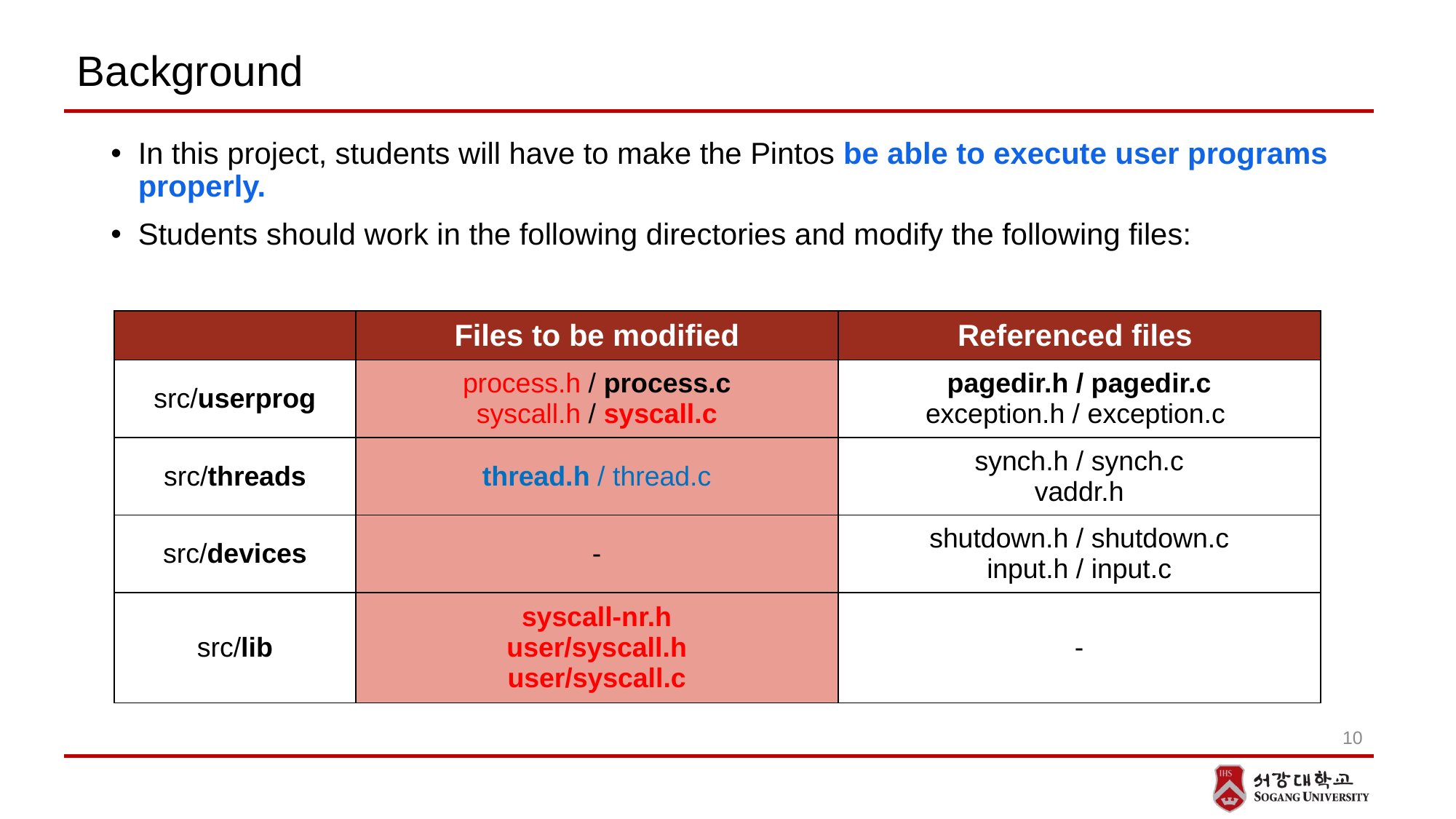

# Background
In this project, students will have to make the Pintos be able to execute user programs properly.
Students should work in the following directories and modify the following files:
|  | Files to be modified | Referenced files |
| --- | --- | --- |
| src/userprog | process.h / process.c syscall.h / syscall.c | pagedir.h / pagedir.c exception.h / exception.c |
| src/threads | thread.h / thread.c | synch.h / synch.c vaddr.h |
| src/devices | - | shutdown.h / shutdown.c input.h / input.c |
| src/lib | syscall-nr.h user/syscall.h user/syscall.c | - |
10